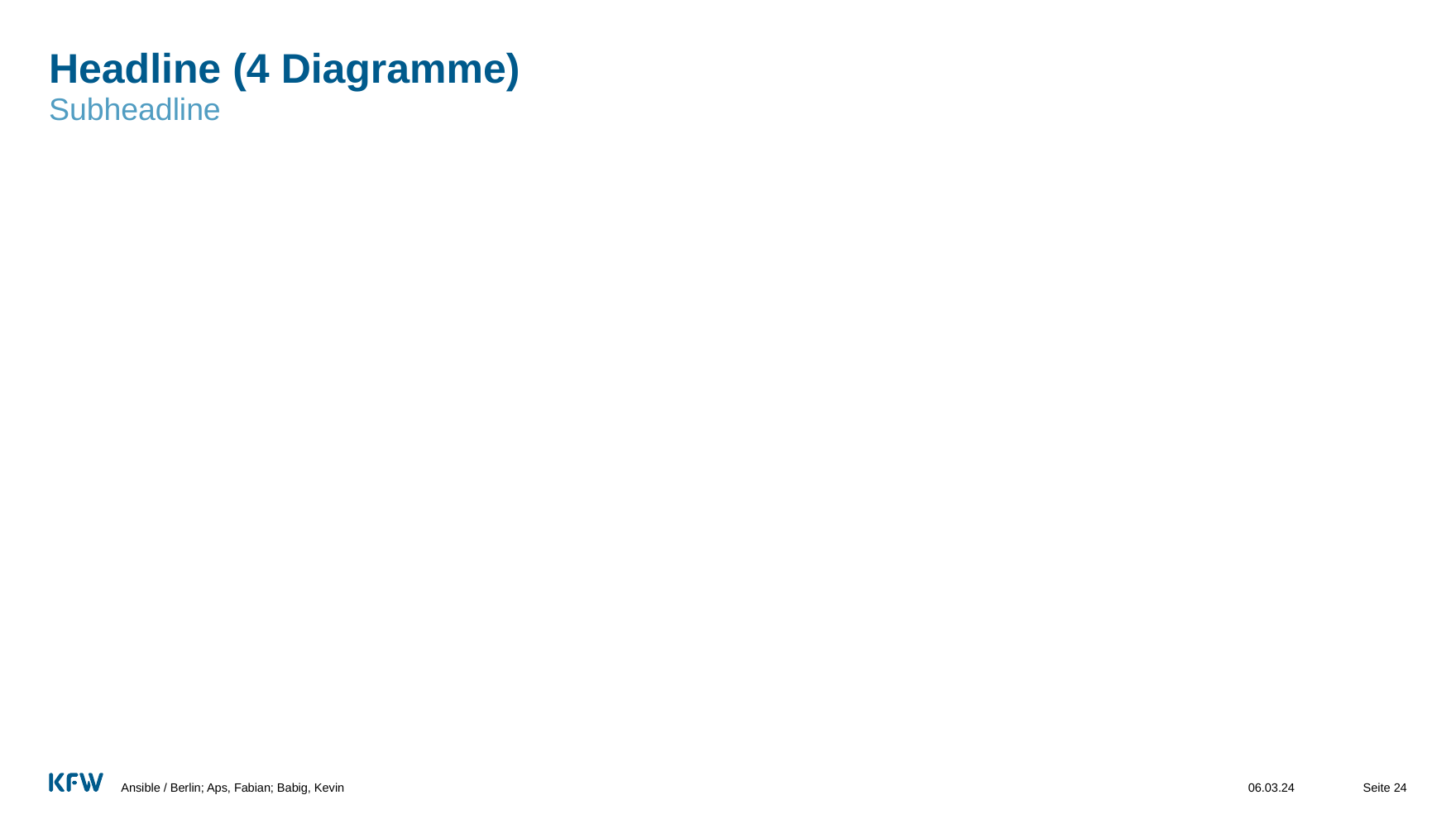

# Headline (4 Diagramme)
Subheadline

Ansible / Berlin; Aps, Fabian; Babig, Kevin
06.03.24
Seite 24